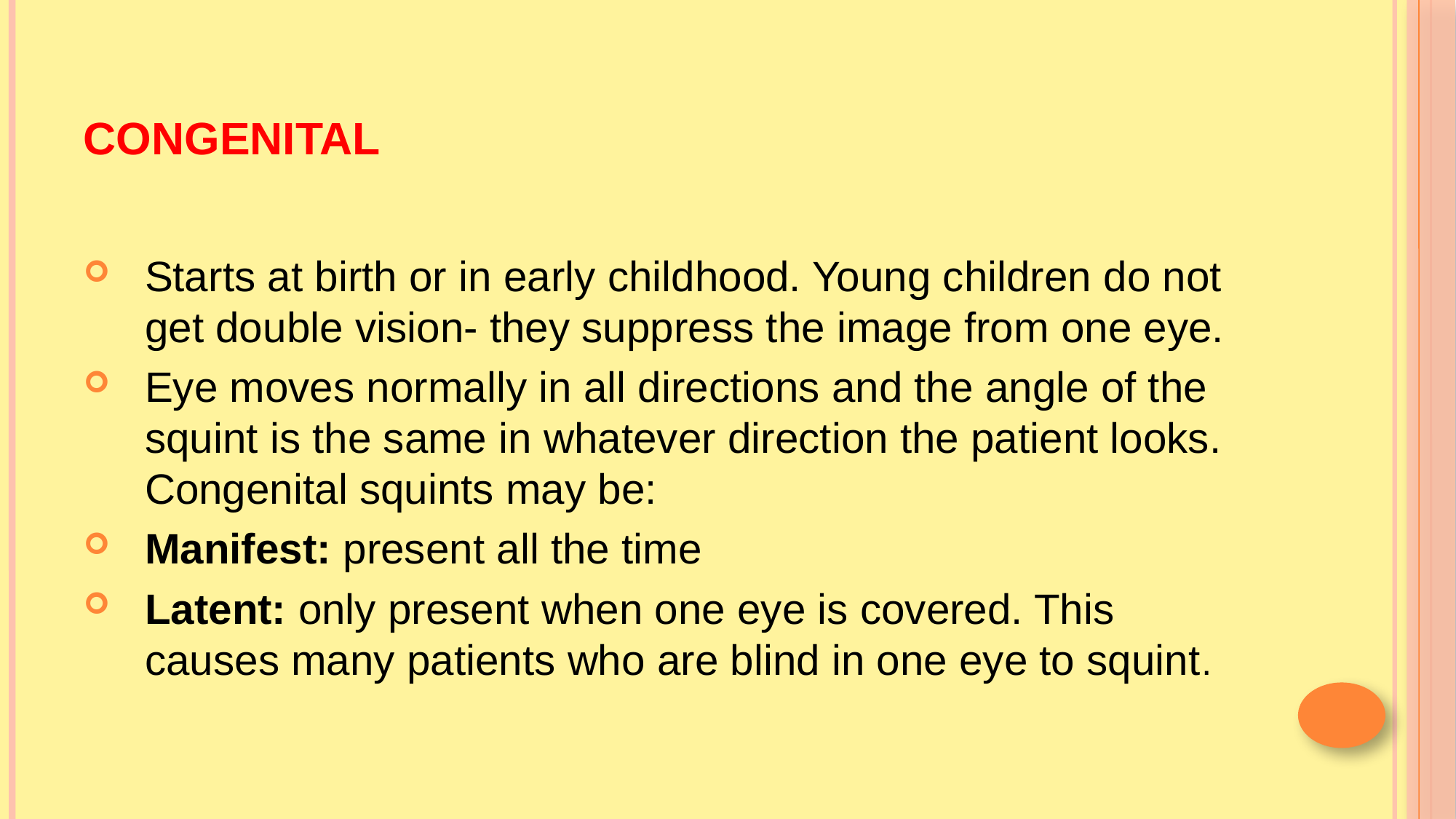

# Congenital

Starts at birth or in early childhood. Young children do not get double vision- they suppress the image from one eye.
Eye moves normally in all directions and the angle of the squint is the same in whatever direction the patient looks. Congenital squints may be:
Manifest: present all the time
Latent: only present when one eye is covered. This causes many patients who are blind in one eye to squint.